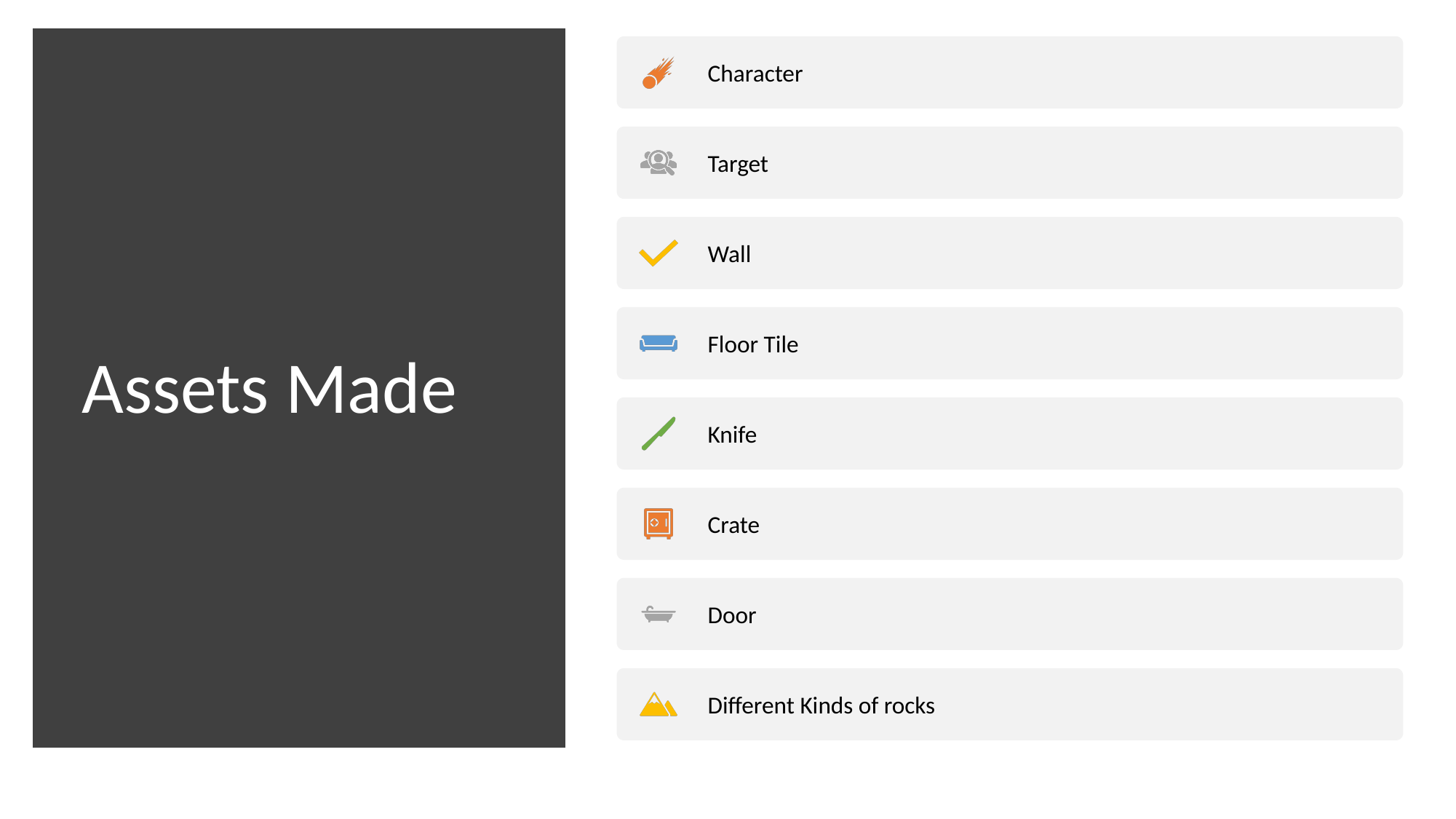

Character
Target
Wall
Floor Tile
Knife
Crate
Door
Different Kinds of rocks
# Assets Made